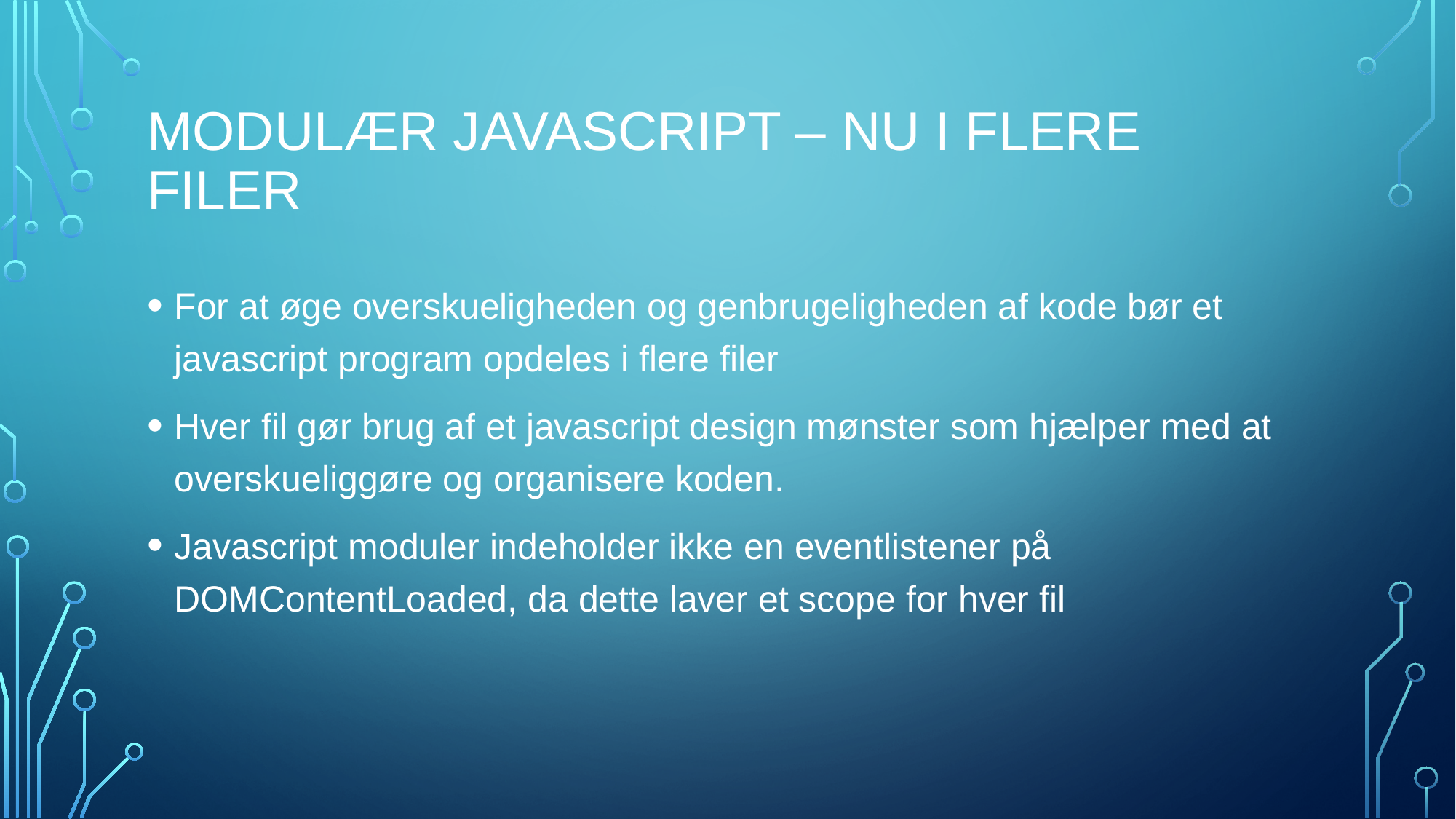

# Modulær javascript – nu i flere filer
For at øge overskueligheden og genbrugeligheden af kode bør et javascript program opdeles i flere filer
Hver fil gør brug af et javascript design mønster som hjælper med at overskueliggøre og organisere koden.
Javascript moduler indeholder ikke en eventlistener på DOMContentLoaded, da dette laver et scope for hver fil